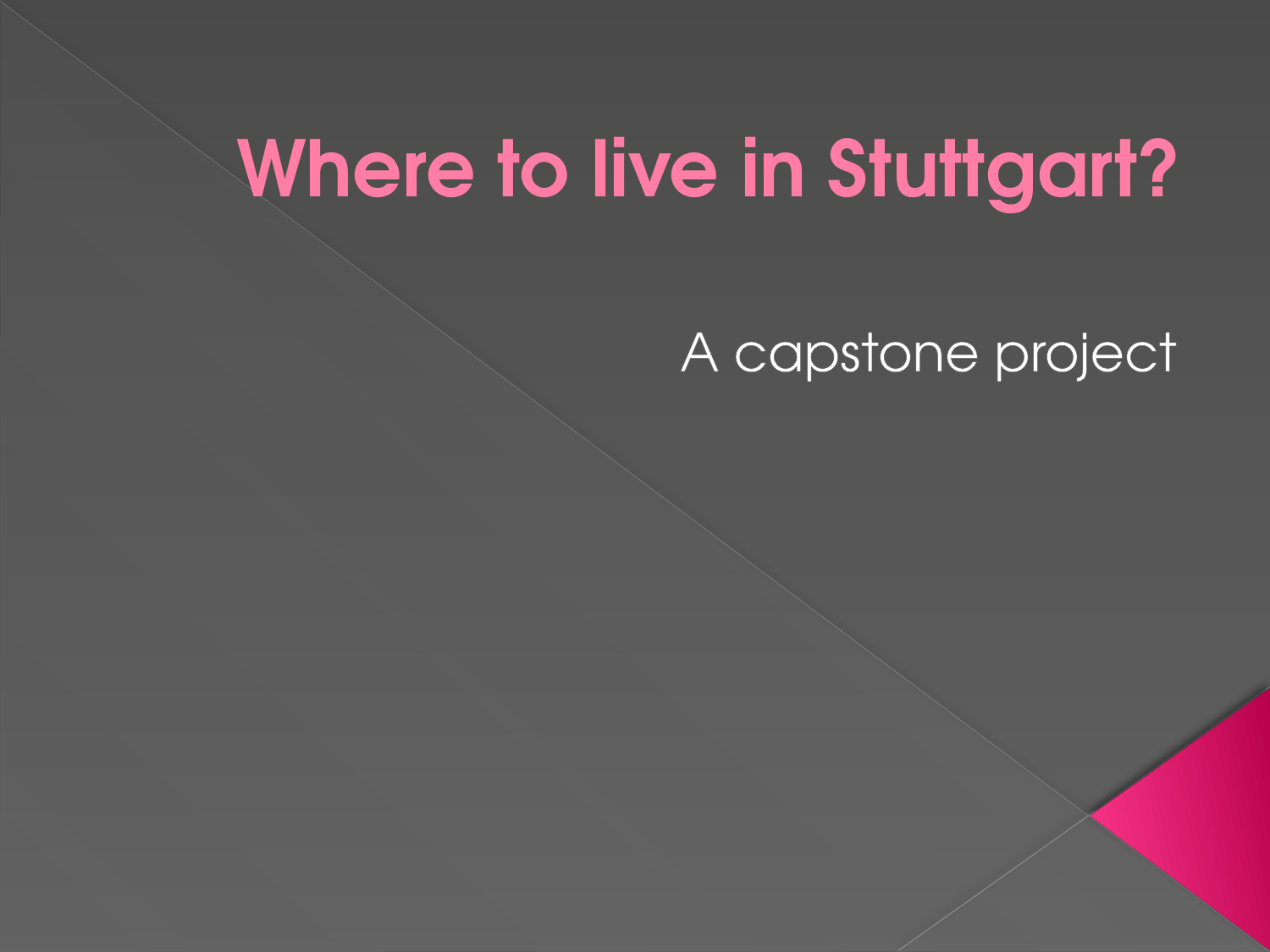

# Where to live in Stuttgart?
A capstone project